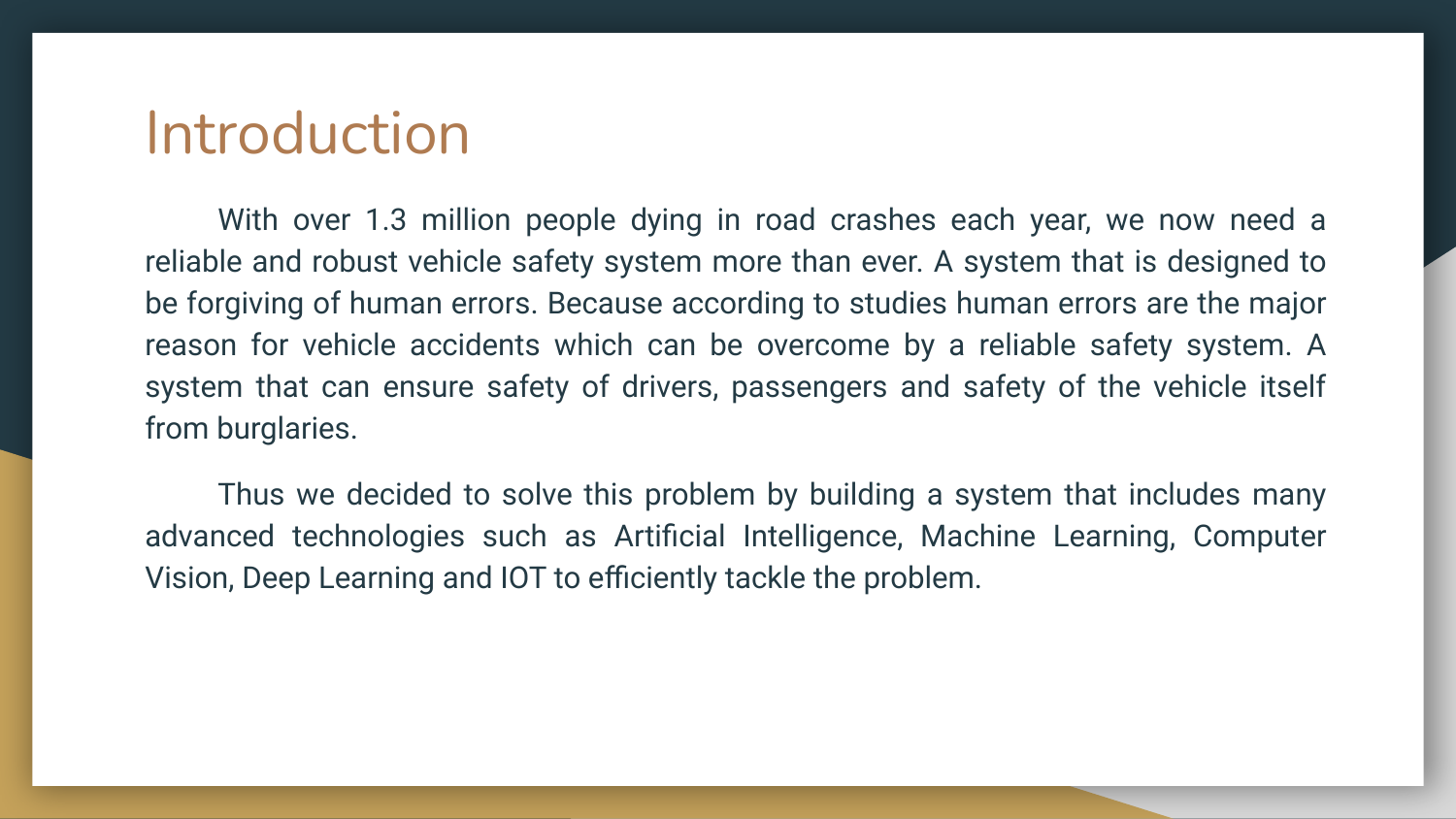

# Introduction
With over 1.3 million people dying in road crashes each year, we now need a reliable and robust vehicle safety system more than ever. A system that is designed to be forgiving of human errors. Because according to studies human errors are the major reason for vehicle accidents which can be overcome by a reliable safety system. A system that can ensure safety of drivers, passengers and safety of the vehicle itself from burglaries.
Thus we decided to solve this problem by building a system that includes many advanced technologies such as Artificial Intelligence, Machine Learning, Computer Vision, Deep Learning and IOT to efficiently tackle the problem.